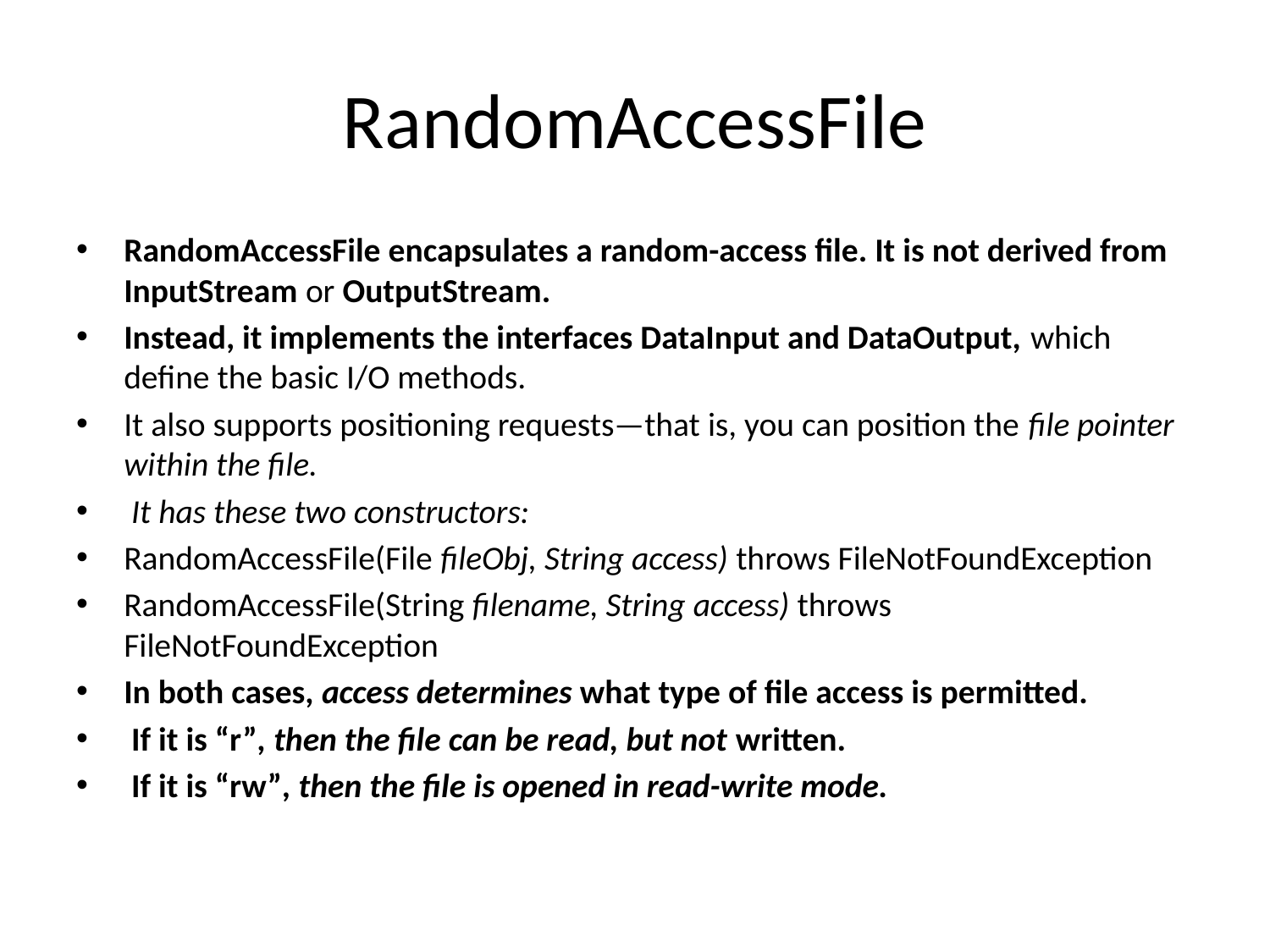

# RandomAccessFile
RandomAccessFile encapsulates a random-access file. It is not derived from InputStream or OutputStream.
Instead, it implements the interfaces DataInput and DataOutput, which define the basic I/O methods.
It also supports positioning requests—that is, you can position the file pointer within the file.
 It has these two constructors:
RandomAccessFile(File fileObj, String access) throws FileNotFoundException
RandomAccessFile(String filename, String access) throws FileNotFoundException
In both cases, access determines what type of file access is permitted.
 If it is “r”, then the file can be read, but not written.
 If it is “rw”, then the file is opened in read-write mode.